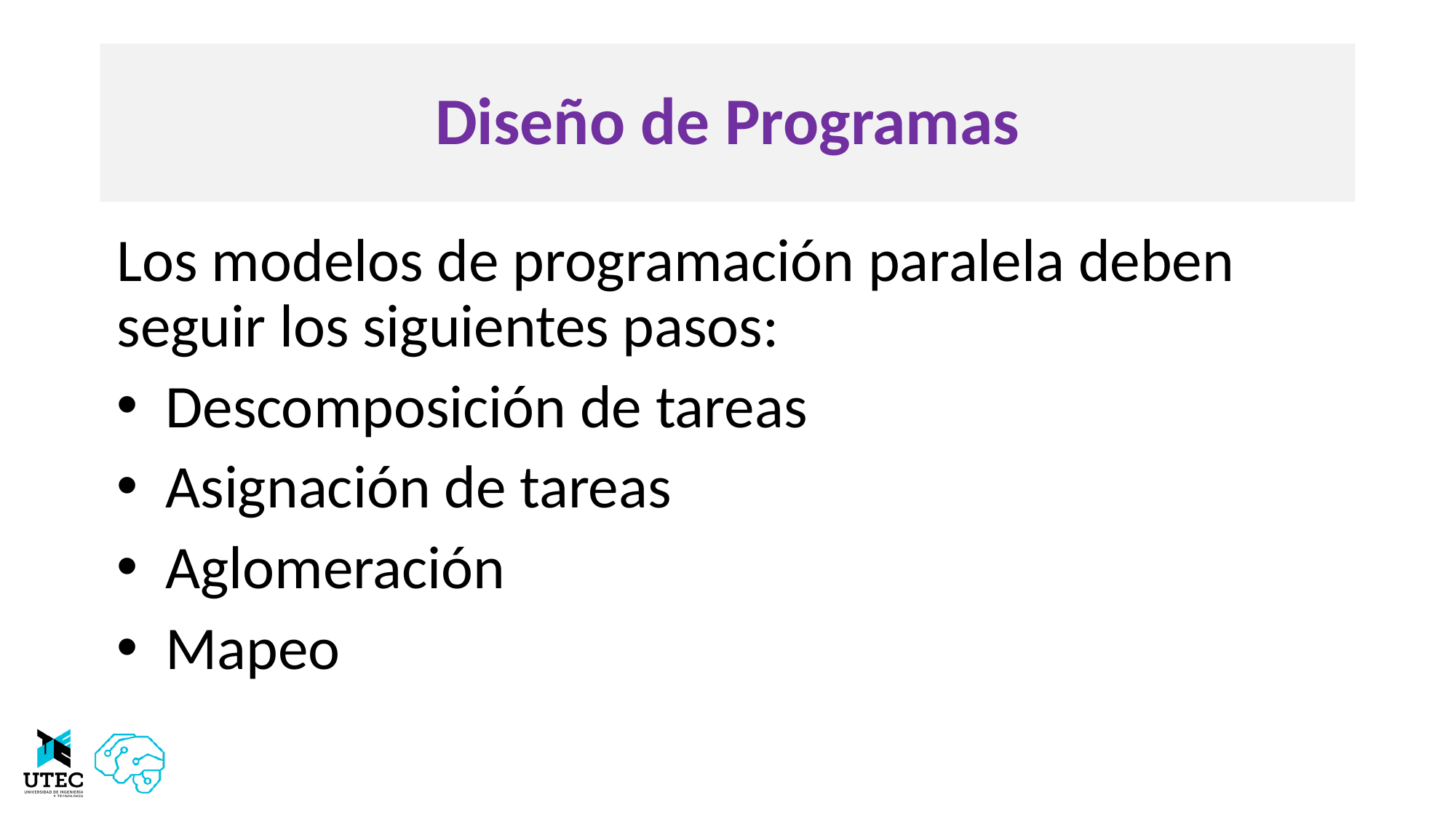

# Diseño de Programas
Los modelos de programación paralela deben seguir los siguientes pasos:
Descomposición de tareas
Asignación de tareas
Aglomeración
Mapeo